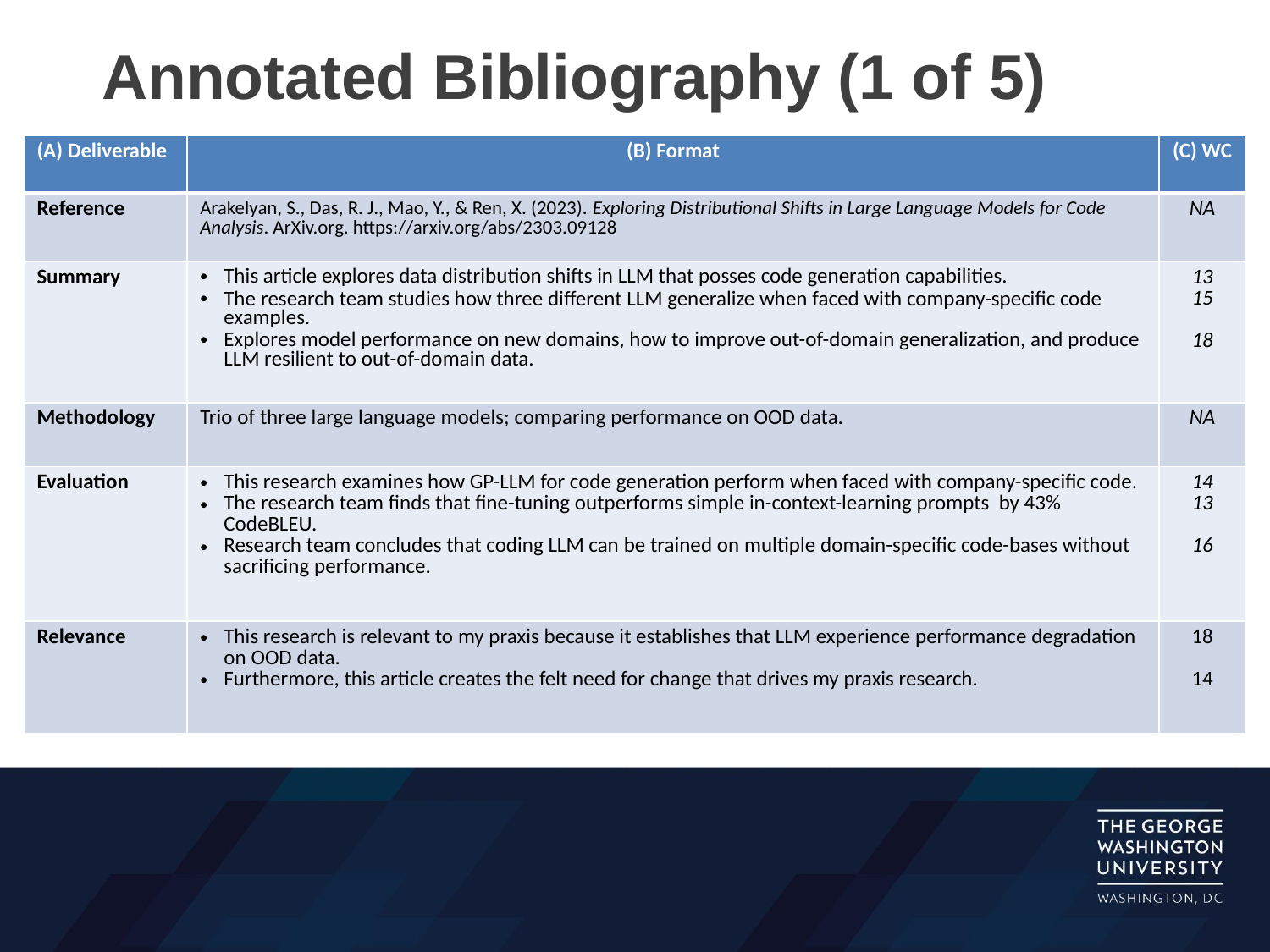

# Annotated Bibliography (1 of 5)
| (A) Deliverable | (B) Format | (C) WC |
| --- | --- | --- |
| Reference | Arakelyan, S., Das, R. J., Mao, Y., & Ren, X. (2023). Exploring Distributional Shifts in Large Language Models for Code Analysis. ArXiv.org. https://arxiv.org/abs/2303.09128 | NA |
| Summary | This article explores data distribution shifts in LLM that posses code generation capabilities. The research team studies how three different LLM generalize when faced with company-specific code examples. Explores model performance on new domains, how to improve out-of-domain generalization, and produce LLM resilient to out-of-domain data. | 13 15 18 |
| Methodology | Trio of three large language models; comparing performance on OOD data. | NA |
| Evaluation | This research examines how GP-LLM for code generation perform when faced with company-specific code. The research team finds that fine-tuning outperforms simple in-context-learning prompts by 43% CodeBLEU. Research team concludes that coding LLM can be trained on multiple domain-specific code-bases without sacrificing performance. | 14 13 16 |
| Relevance | This research is relevant to my praxis because it establishes that LLM experience performance degradation on OOD data. Furthermore, this article creates the felt need for change that drives my praxis research. | 18 14 |